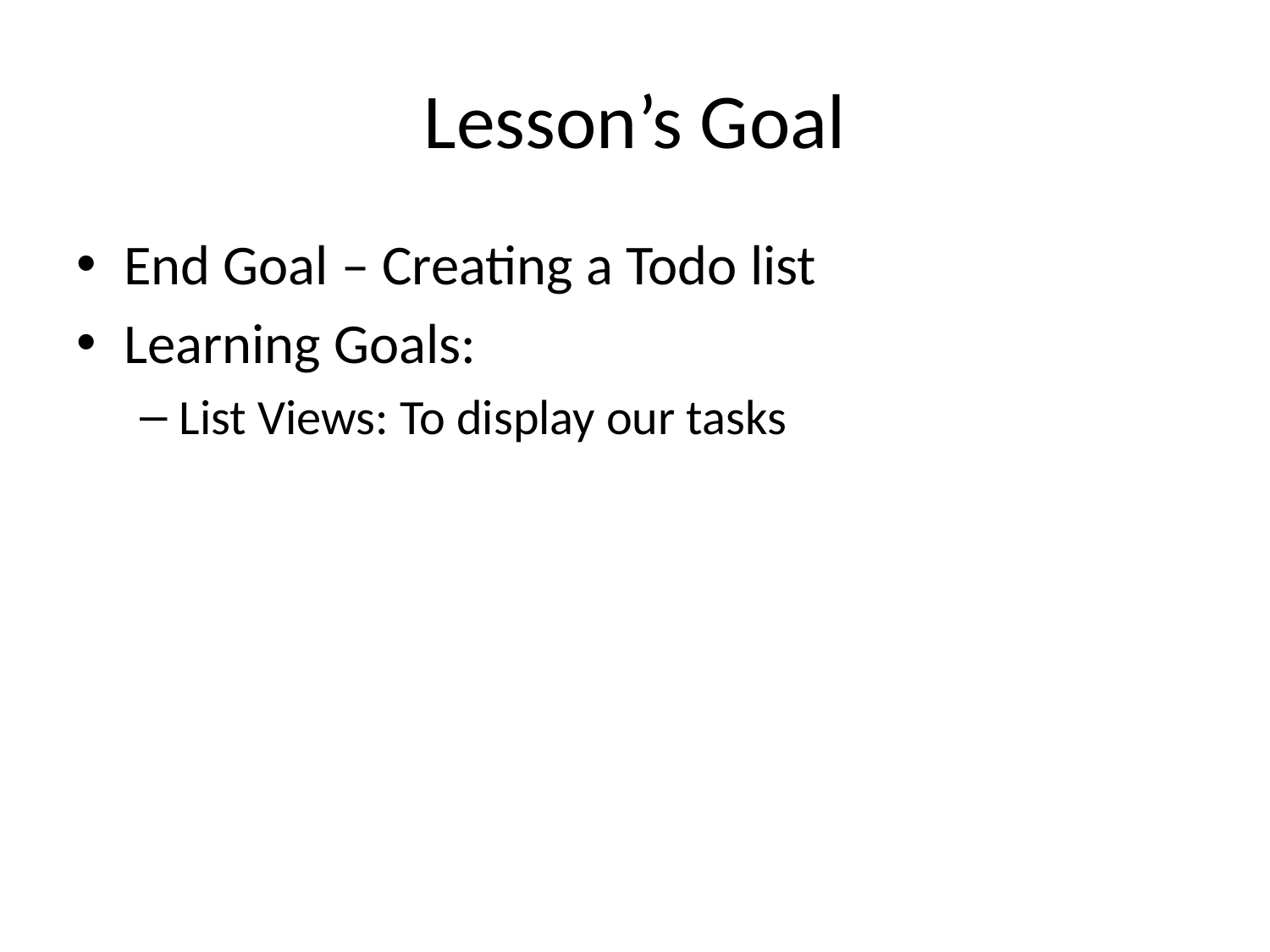

# Lesson’s Goal
End Goal – Creating a Todo list
Learning Goals:
List Views: To display our tasks